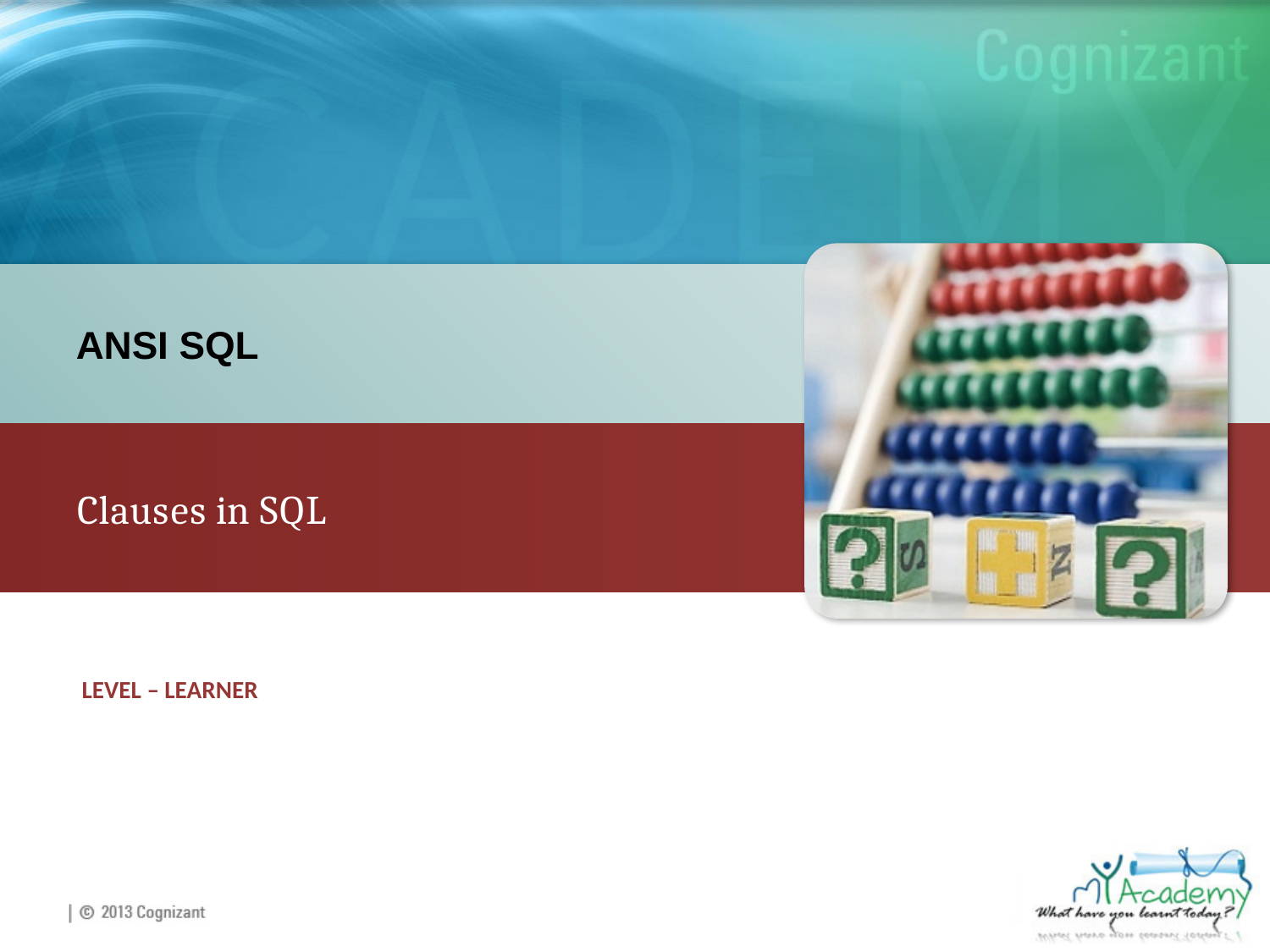

ANSI SQL
Clauses in SQL
LEVEL – LEARNER